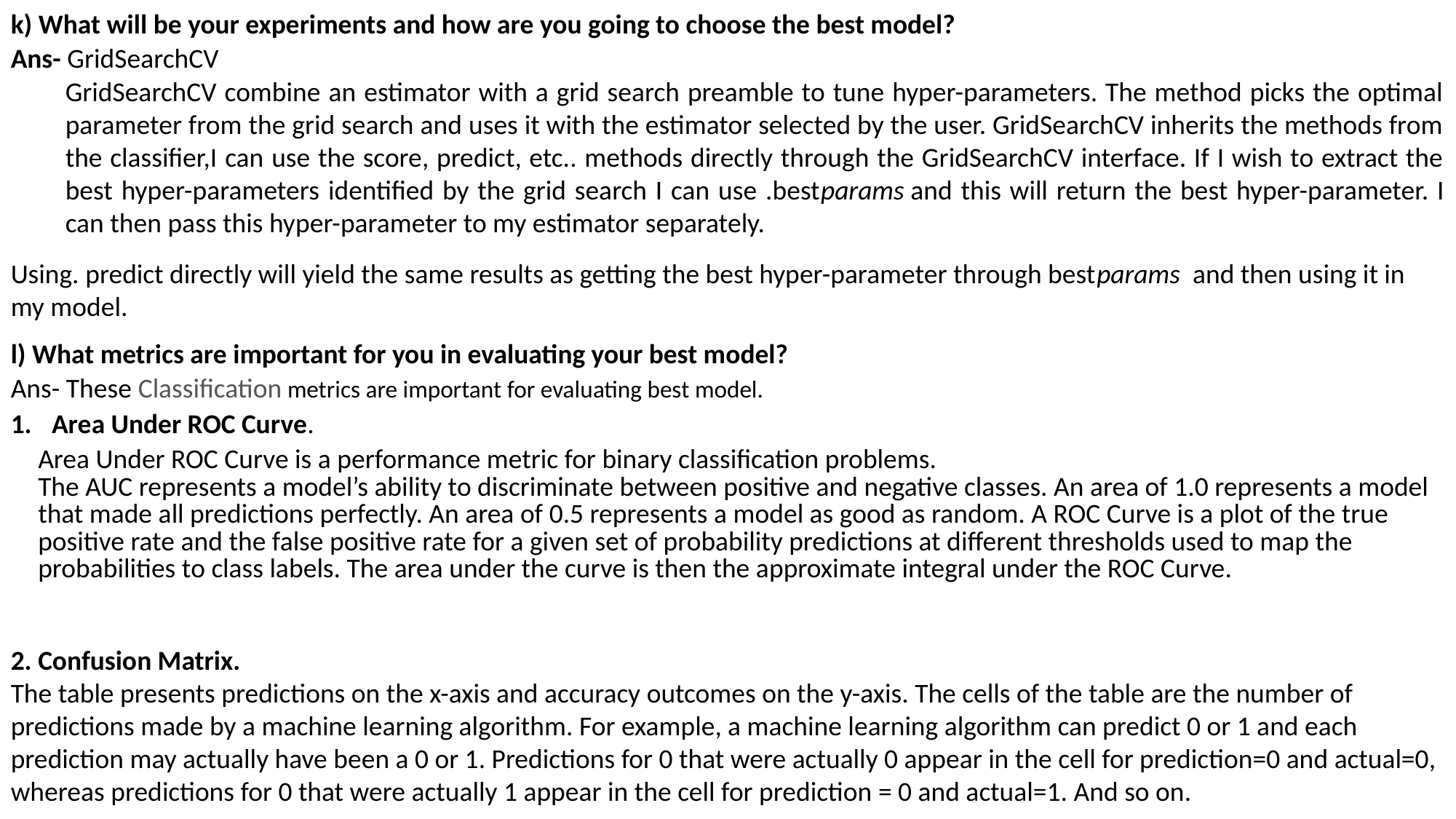

k) What will be your experiments and how are you going to choose the best model?
Ans- GridSearchCV
GridSearchCV combine an estimator with a grid search preamble to tune hyper-parameters. The method picks the optimal parameter from the grid search and uses it with the estimator selected by the user. GridSearchCV inherits the methods from the classifier,I can use the score, predict, etc.. methods directly through the GridSearchCV interface. If I wish to extract the best hyper-parameters identified by the grid search I can use .bestparams and this will return the best hyper-parameter. I can then pass this hyper-parameter to my estimator separately.
Using. predict directly will yield the same results as getting the best hyper-parameter through bestparams  and then using it in my model.
l) What metrics are important for you in evaluating your best model?
Ans- These Classification metrics are important for evaluating best model.
Area Under ROC Curve.
Area Under ROC Curve is a performance metric for binary classification problems.
The AUC represents a model’s ability to discriminate between positive and negative classes. An area of 1.0 represents a model that made all predictions perfectly. An area of 0.5 represents a model as good as random. A ROC Curve is a plot of the true positive rate and the false positive rate for a given set of probability predictions at different thresholds used to map the probabilities to class labels. The area under the curve is then the approximate integral under the ROC Curve.

2. Confusion Matrix.
The table presents predictions on the x-axis and accuracy outcomes on the y-axis. The cells of the table are the number of predictions made by a machine learning algorithm. For example, a machine learning algorithm can predict 0 or 1 and each prediction may actually have been a 0 or 1. Predictions for 0 that were actually 0 appear in the cell for prediction=0 and actual=0, whereas predictions for 0 that were actually 1 appear in the cell for prediction = 0 and actual=1. And so on.